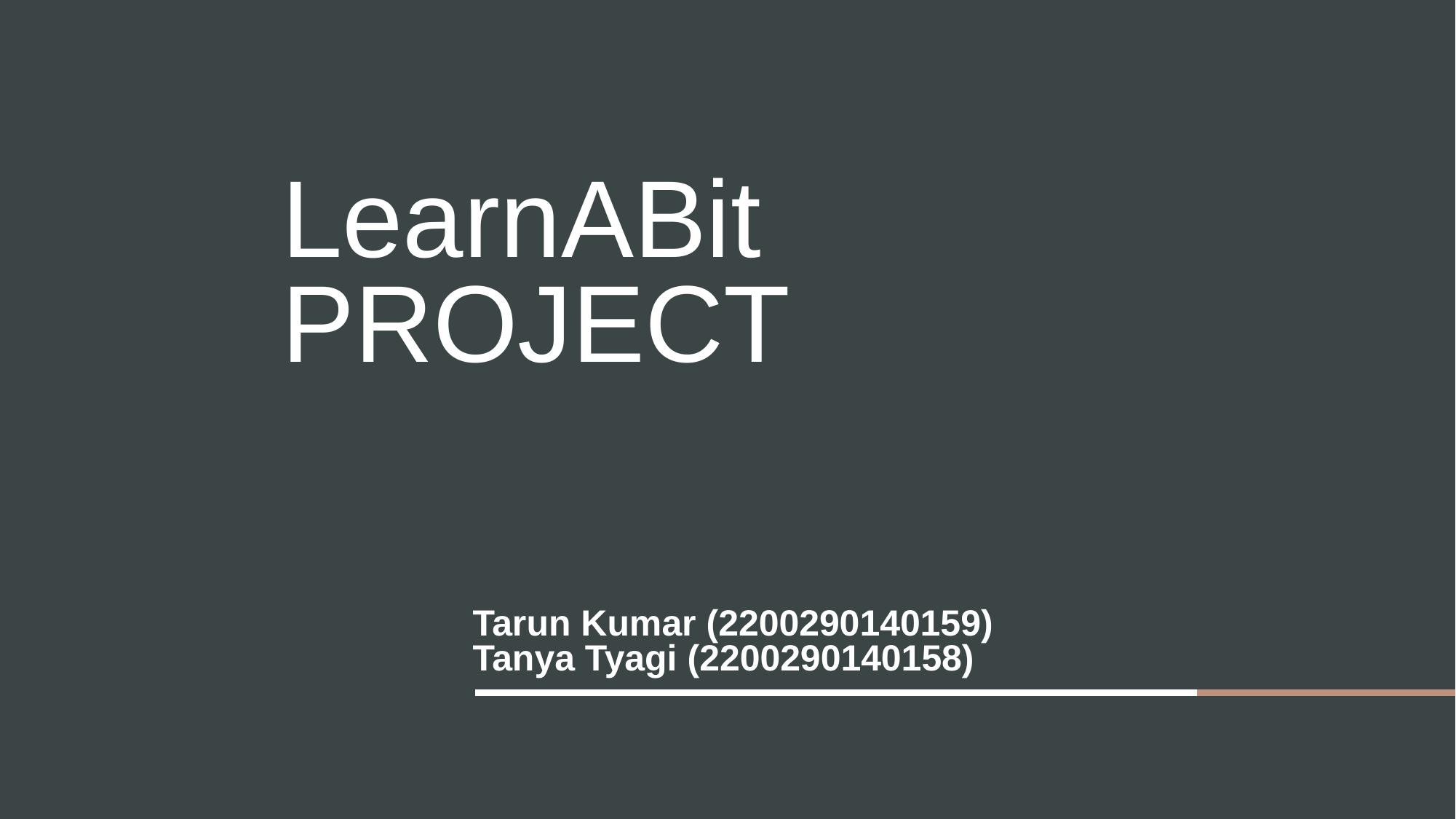

# LearnABit PROJECT
Tarun Kumar (2200290140159)
Tanya Tyagi (2200290140158)